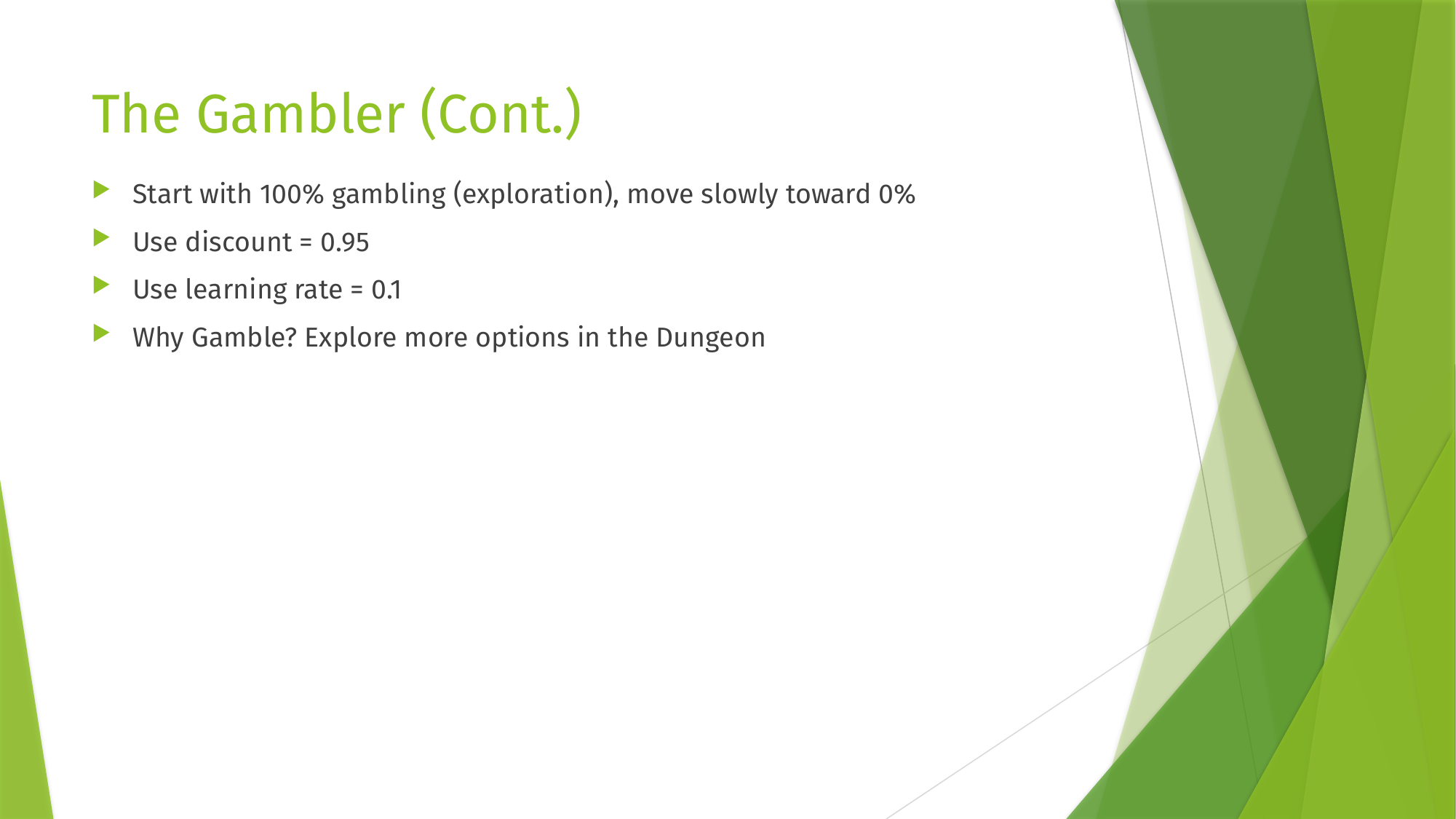

# The Gambler (Cont.)
Start with 100% gambling (exploration), move slowly toward 0%
Use discount = 0.95
Use learning rate = 0.1
Why Gamble? Explore more options in the Dungeon